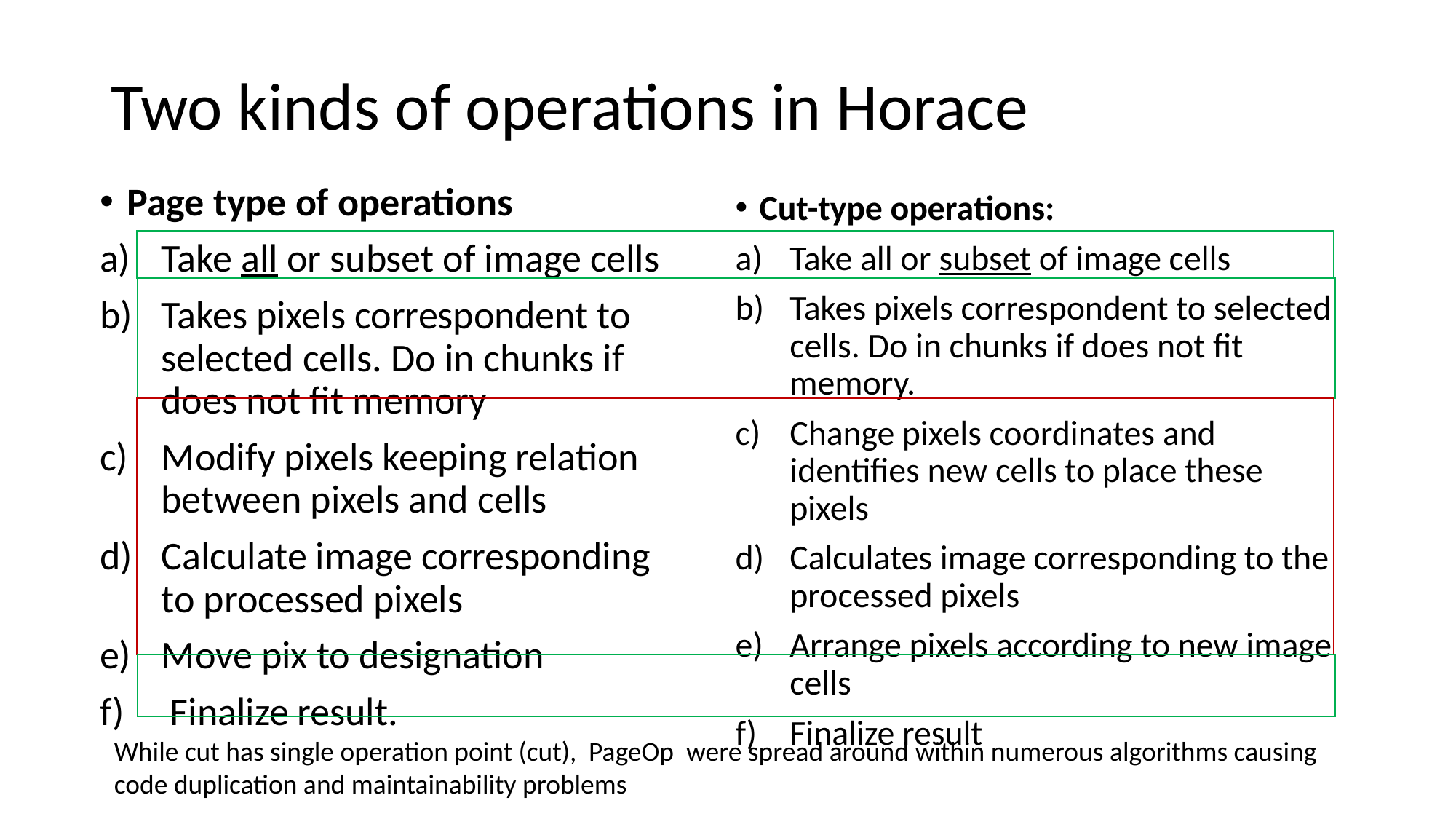

# Two kinds of operations in Horace
Page type of operations
Take all or subset of image cells
Takes pixels correspondent to selected cells. Do in chunks if does not fit memory
Modify pixels keeping relation between pixels and cells
Calculate image corresponding to processed pixels
Move pix to designation
 Finalize result.
Cut-type operations:
Take all or subset of image cells
Takes pixels correspondent to selected cells. Do in chunks if does not fit memory.
Change pixels coordinates and identifies new cells to place these pixels
Calculates image corresponding to the processed pixels
Arrange pixels according to new image cells
Finalize result

While cut has single operation point (cut),  PageOp  were spread around within numerous algorithms causing
code duplication and maintainability problems